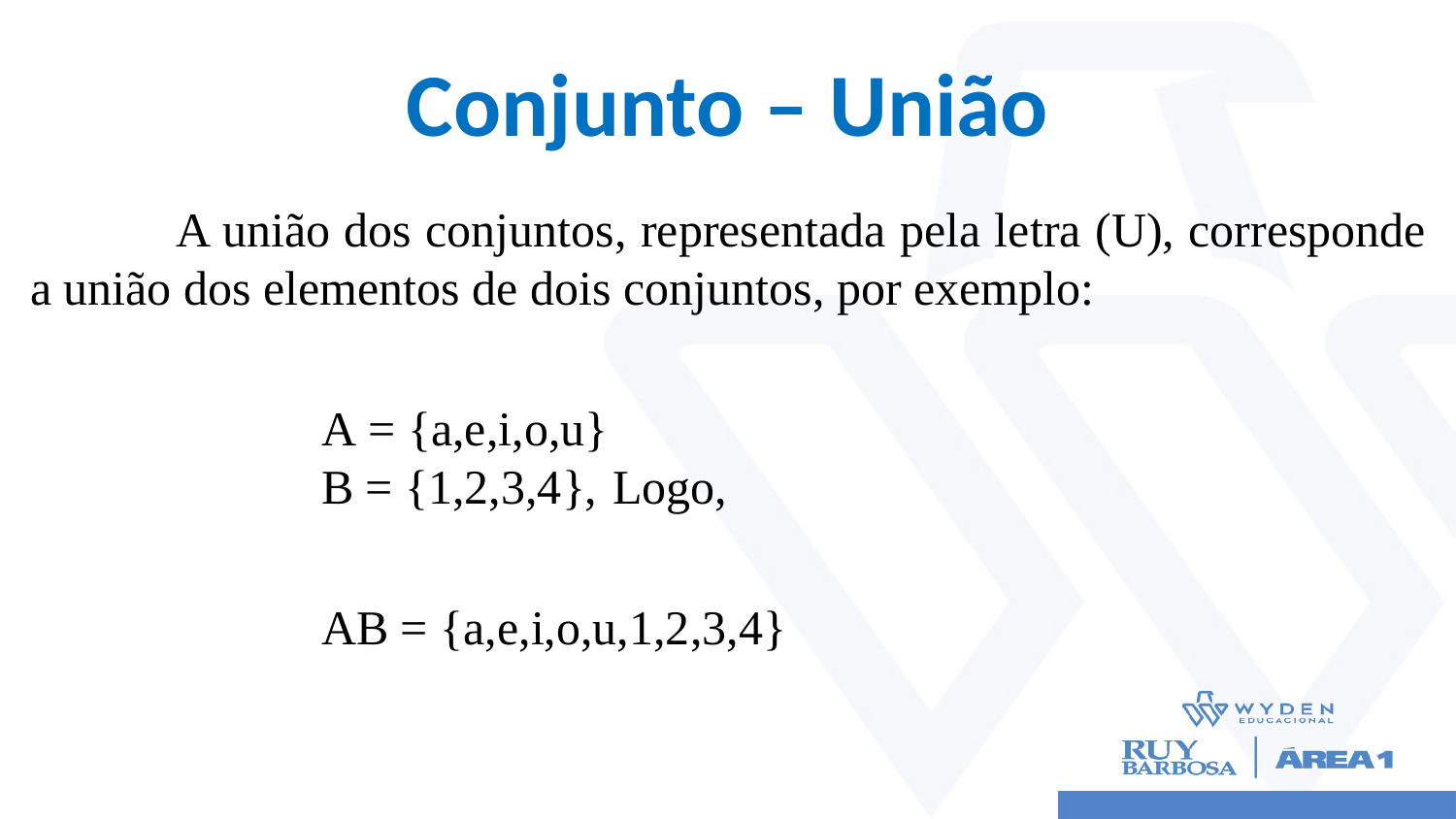

# Conjunto – União
	A união dos conjuntos, representada pela letra (U), corresponde a união dos elementos de dois conjuntos, por exemplo:

		A = {a,e,i,o,u}
		B = {1,2,3,4},	Logo,

		AB = {a,e,i,o,u,1,2,3,4}